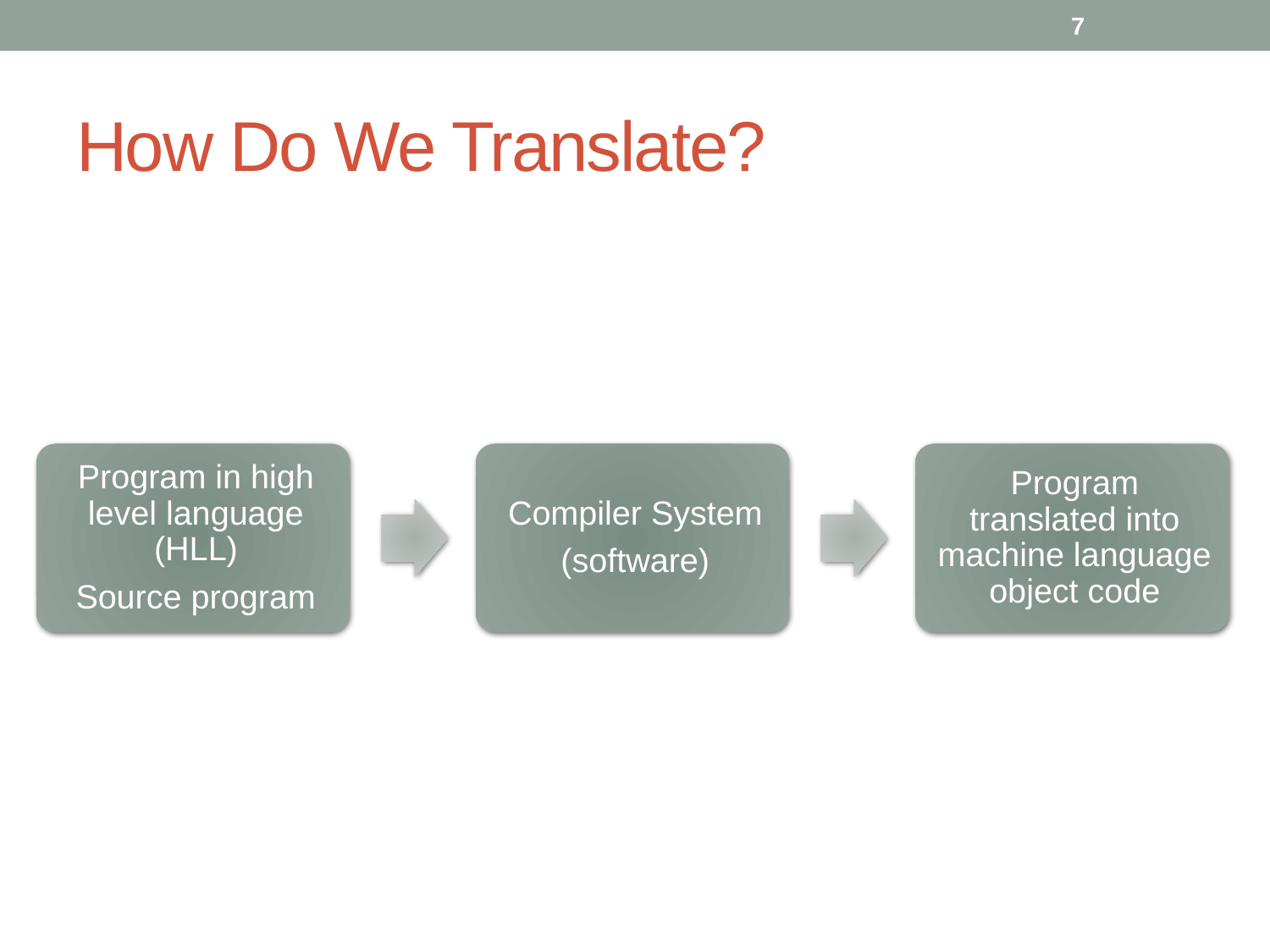

7
# How Do We Translate?
Program in high level language (HLL)
Source program

Compiler System
(software)

Program translated into machine language object code